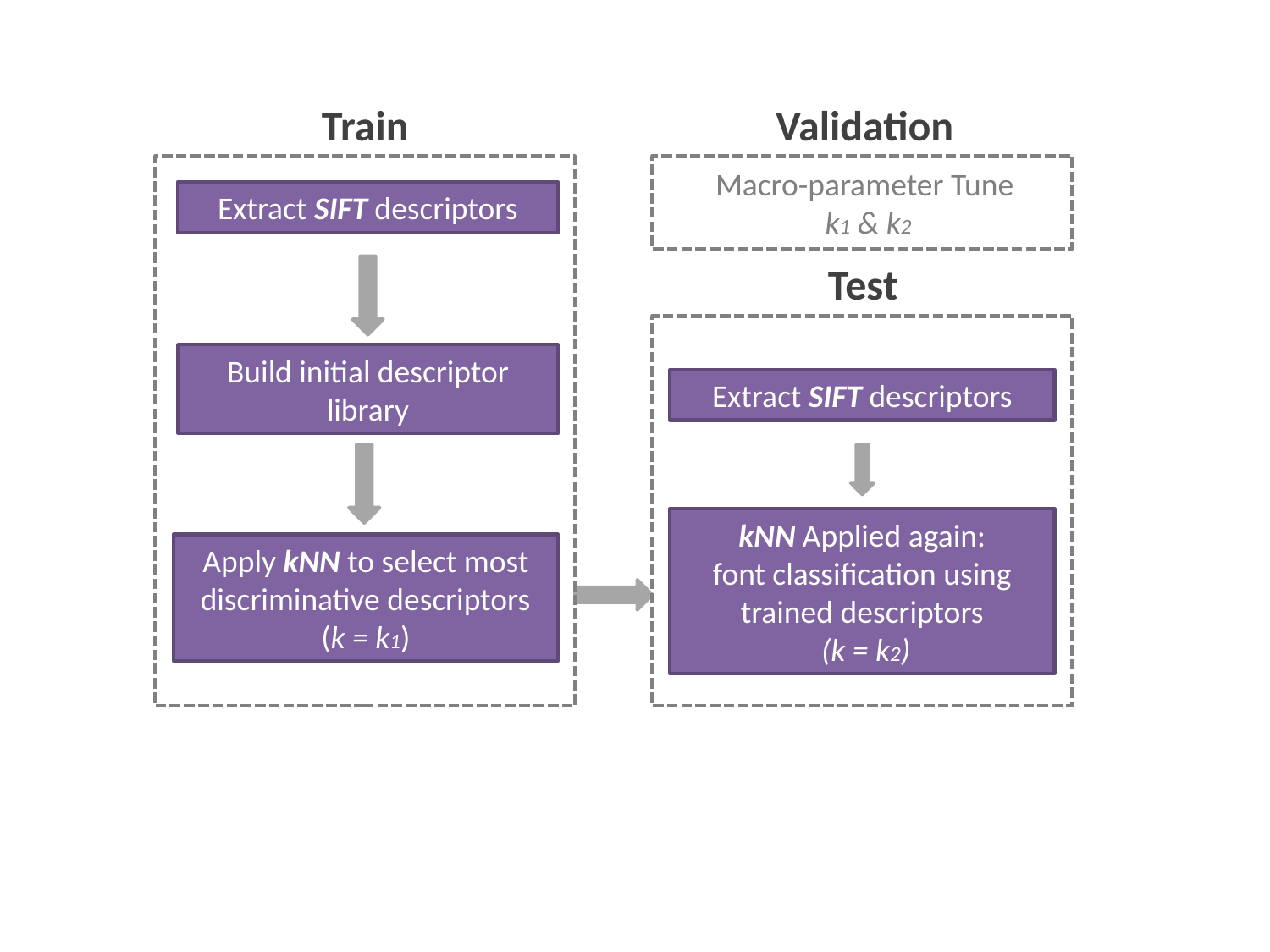

Validation
Train

Macro-parameter Tune
 k1 & k2
Extract SIFT descriptors
Test

Build initial descriptor library
Extract SIFT descriptors

kNN Applied again:
font classification using trained descriptors
 (k = k2)
Apply kNN to select most discriminative descriptors
(k = k1)